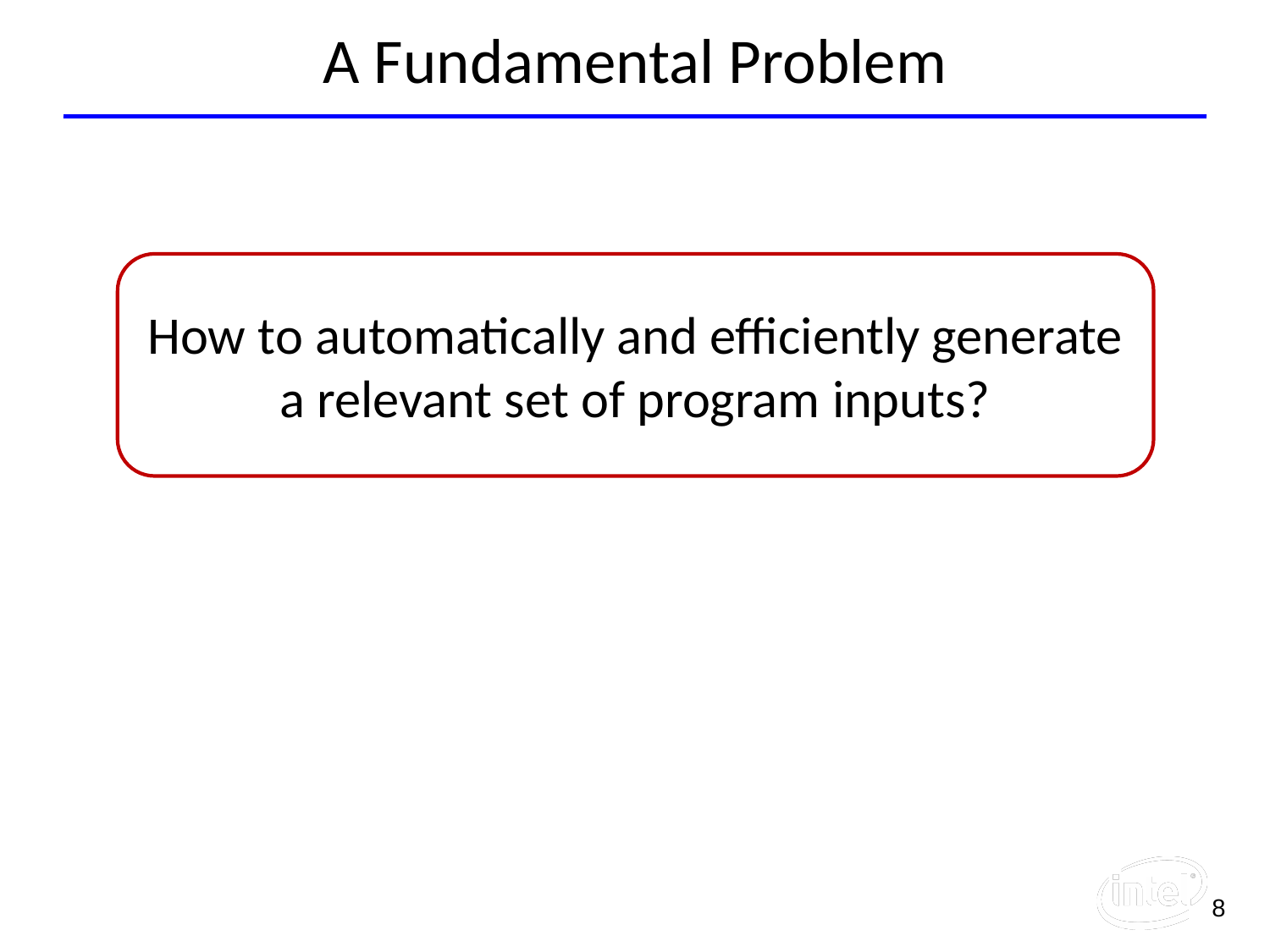

# A Fundamental Problem
How to automatically and efficiently generate a relevant set of program inputs?